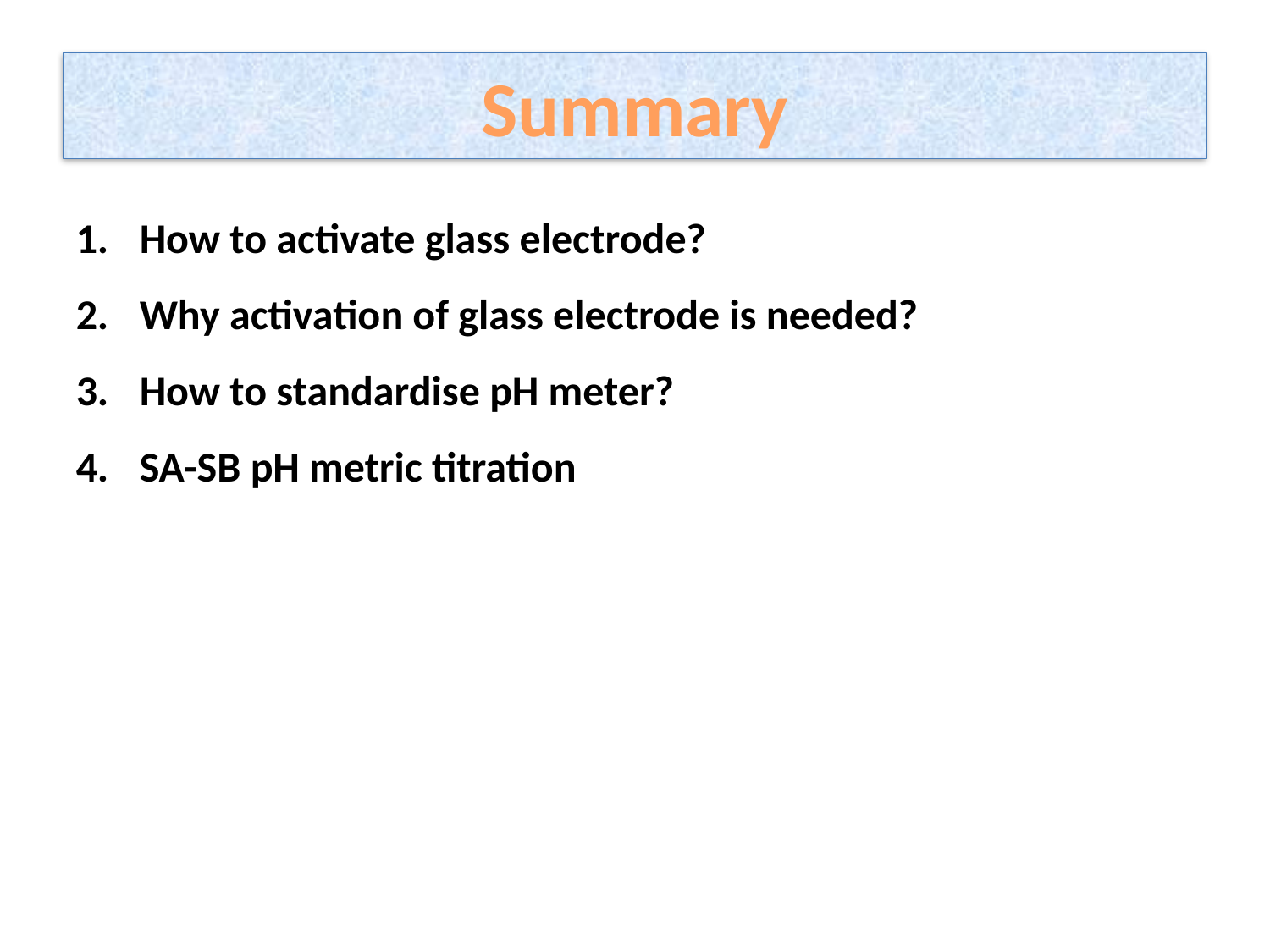

# Summary
How to activate glass electrode?
Why activation of glass electrode is needed?
How to standardise pH meter?
SA-SB pH metric titration